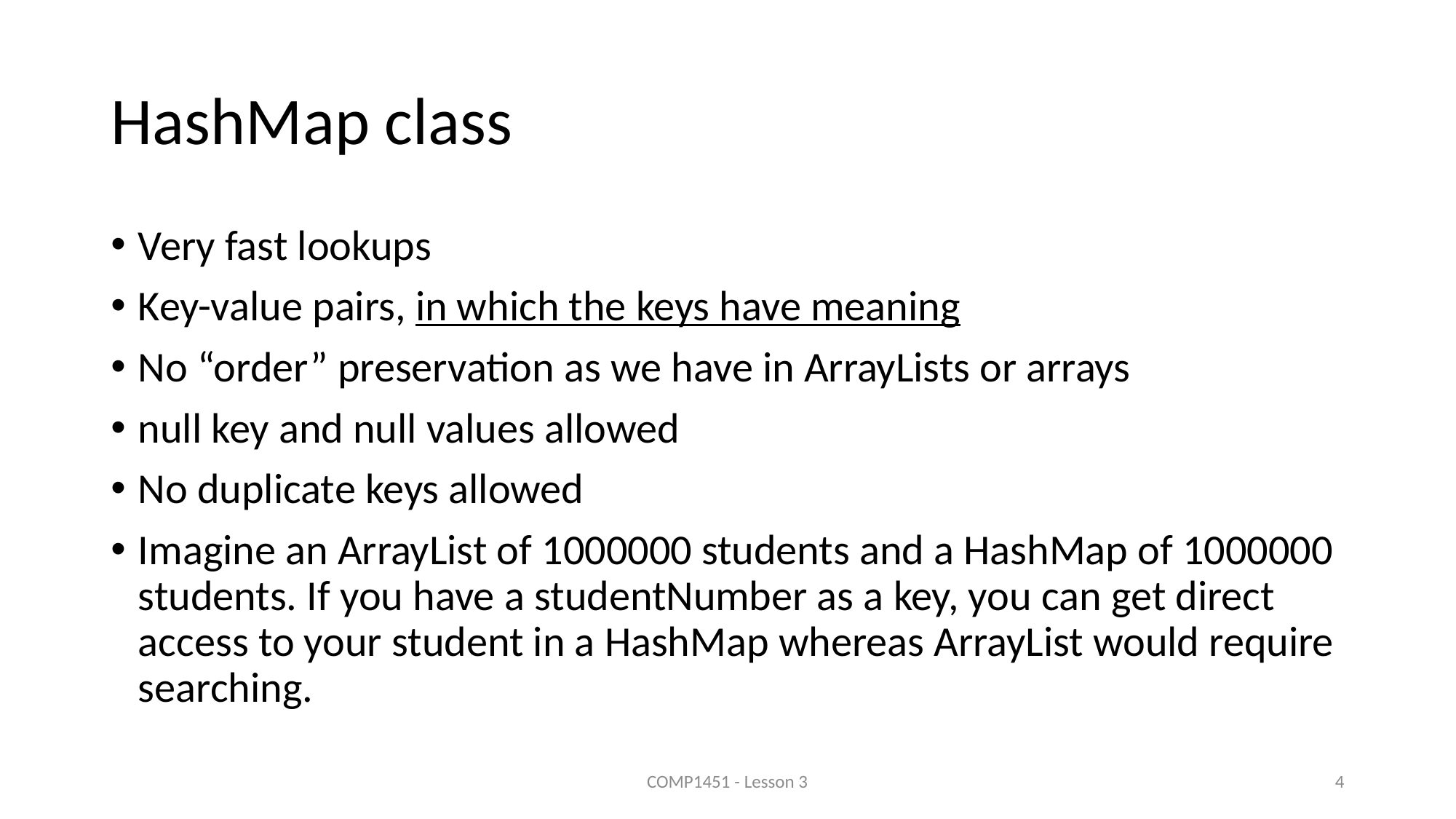

# HashMap class
Very fast lookups
Key-value pairs, in which the keys have meaning
No “order” preservation as we have in ArrayLists or arrays
null key and null values allowed
No duplicate keys allowed
Imagine an ArrayList of 1000000 students and a HashMap of 1000000 students. If you have a studentNumber as a key, you can get direct access to your student in a HashMap whereas ArrayList would require searching.

COMP1451 - Lesson 3
4